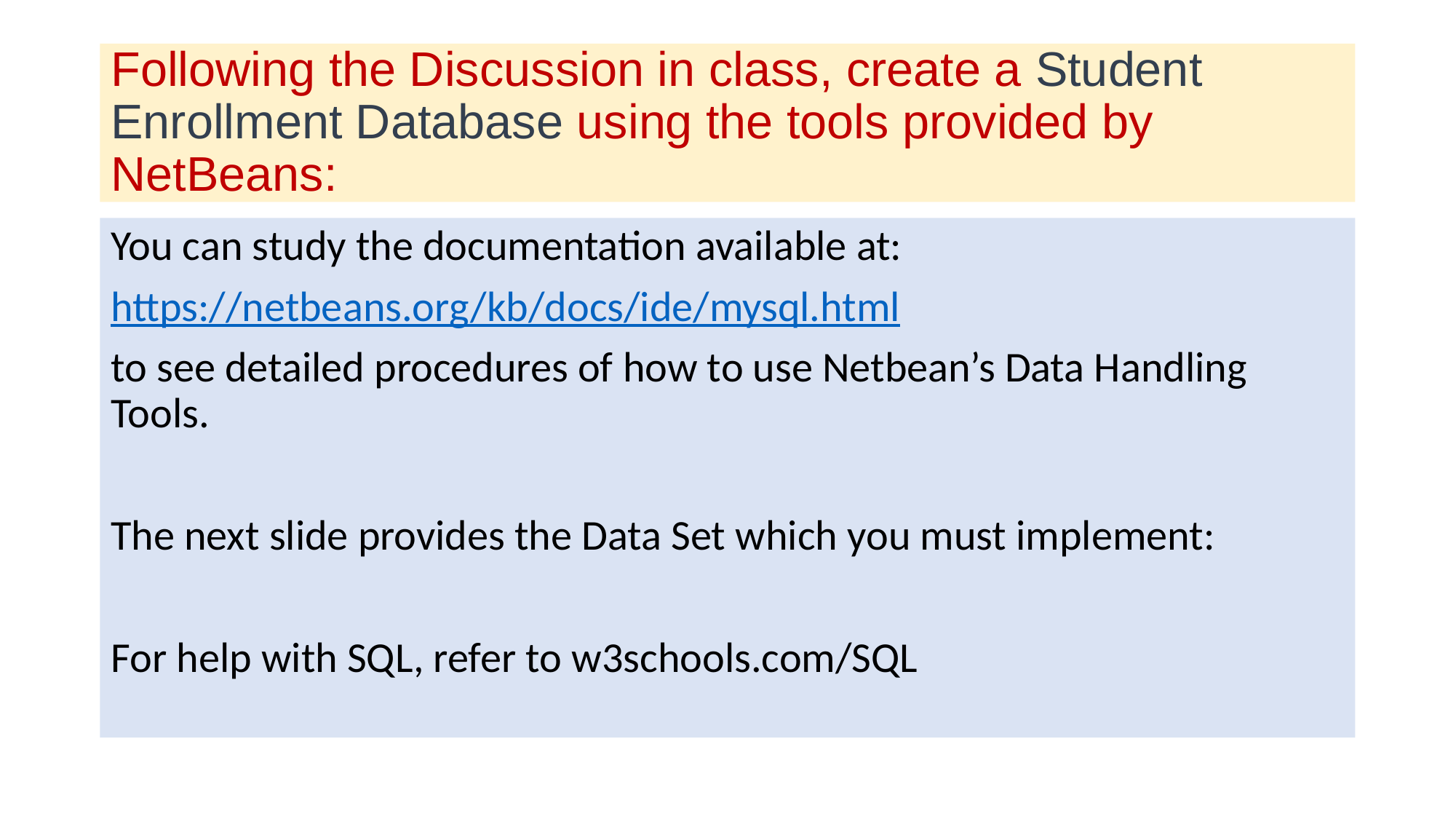

# Following the Discussion in class, create a Student Enrollment Database using the tools provided by NetBeans:
You can study the documentation available at:
https://netbeans.org/kb/docs/ide/mysql.html
to see detailed procedures of how to use Netbean’s Data Handling Tools.

The next slide provides the Data Set which you must implement:

For help with SQL, refer to w3schools.com/SQL